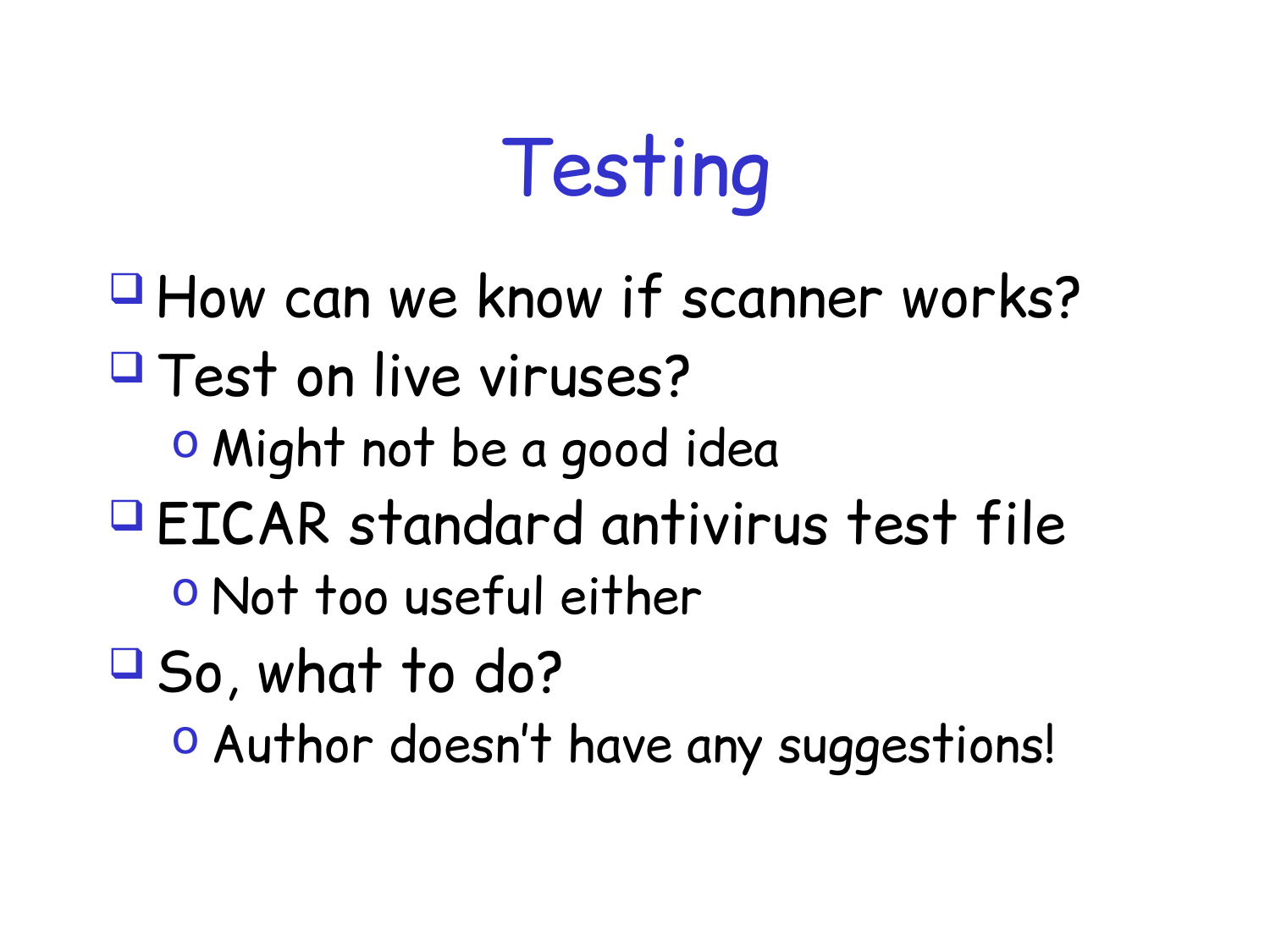

# Testing
How can we know if scanner works?
Test on live viruses?
Might not be a good idea
EICAR standard antivirus test file
Not too useful either
So, what to do?
Author doesn’t have any suggestions!